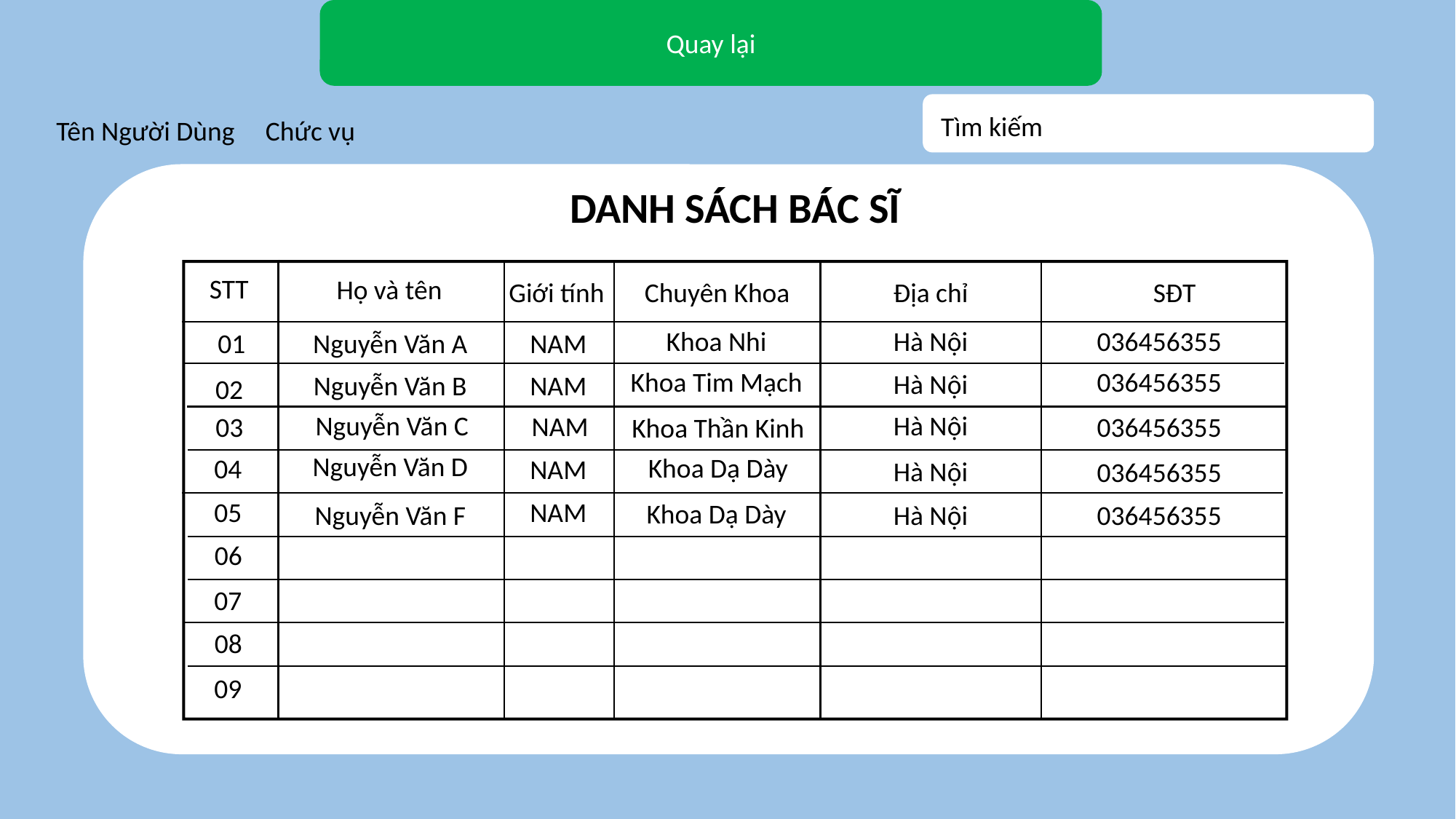

Quay lại

Tìm kiếm
Tên Người Dùng     Chức vụ
 Chức vụ
DANH SÁCH BÁC SĨ
STT

Họ và tên
Giới tính
Chuyên Khoa
Địa chỉ
SĐT
Nguyễn Văn A
01
Khoa Nhi
Hà Nội
036456355
NAM
036456355
02
Khoa Tim Mạch
Hà Nội
Nguyễn Văn B
NAM
Nguyễn Văn C
Hà Nội
03
036456355
Khoa Thần Kinh
NAM
Nguyễn Văn D
Khoa Dạ Dày
04
NAM
Hà Nội
036456355
05
Khoa Dạ Dày
NAM
Nguyễn Văn F
Hà Nội
036456355
06
07
08
09